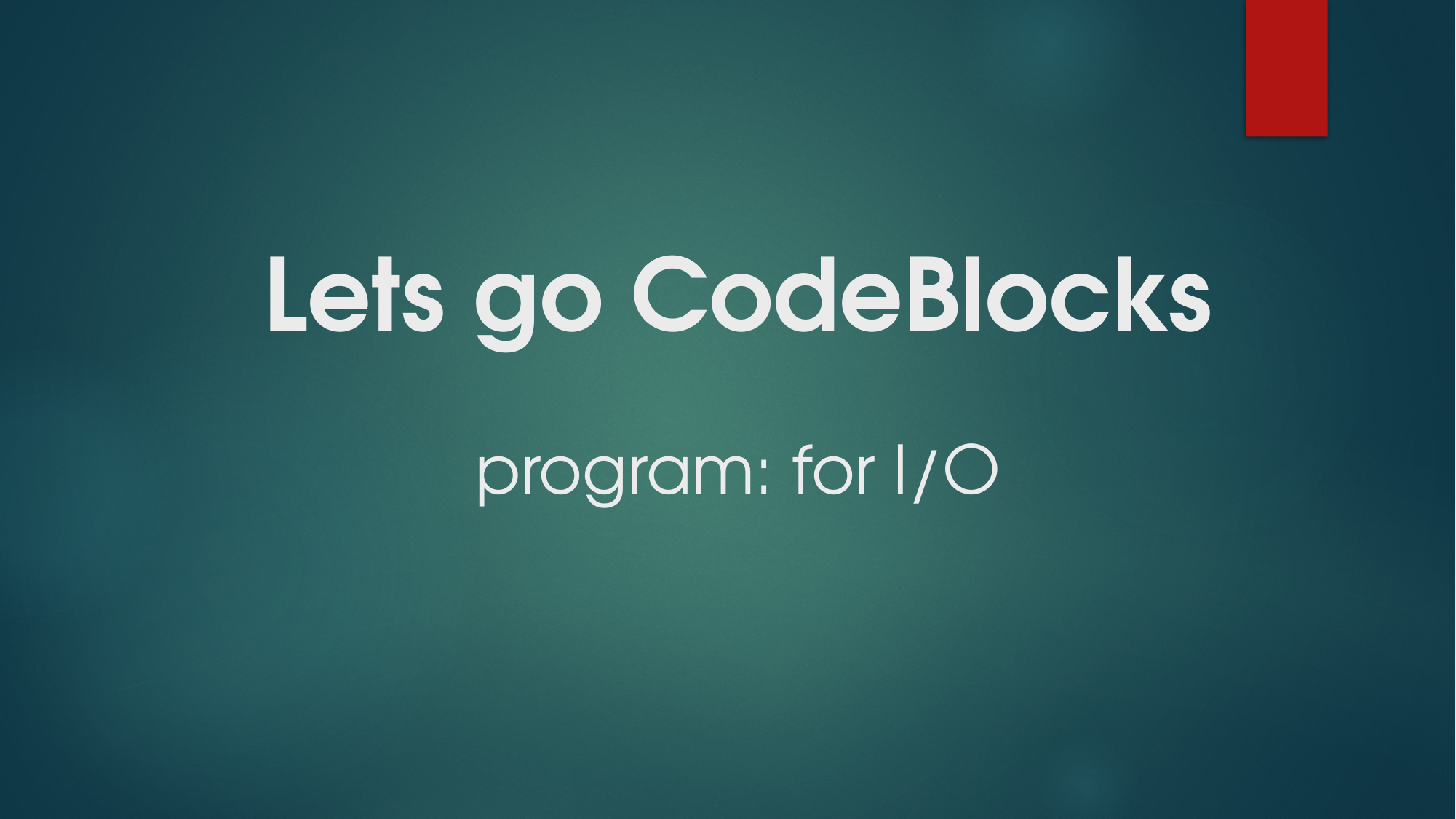

# Lets go CodeBlocks program: for I/O